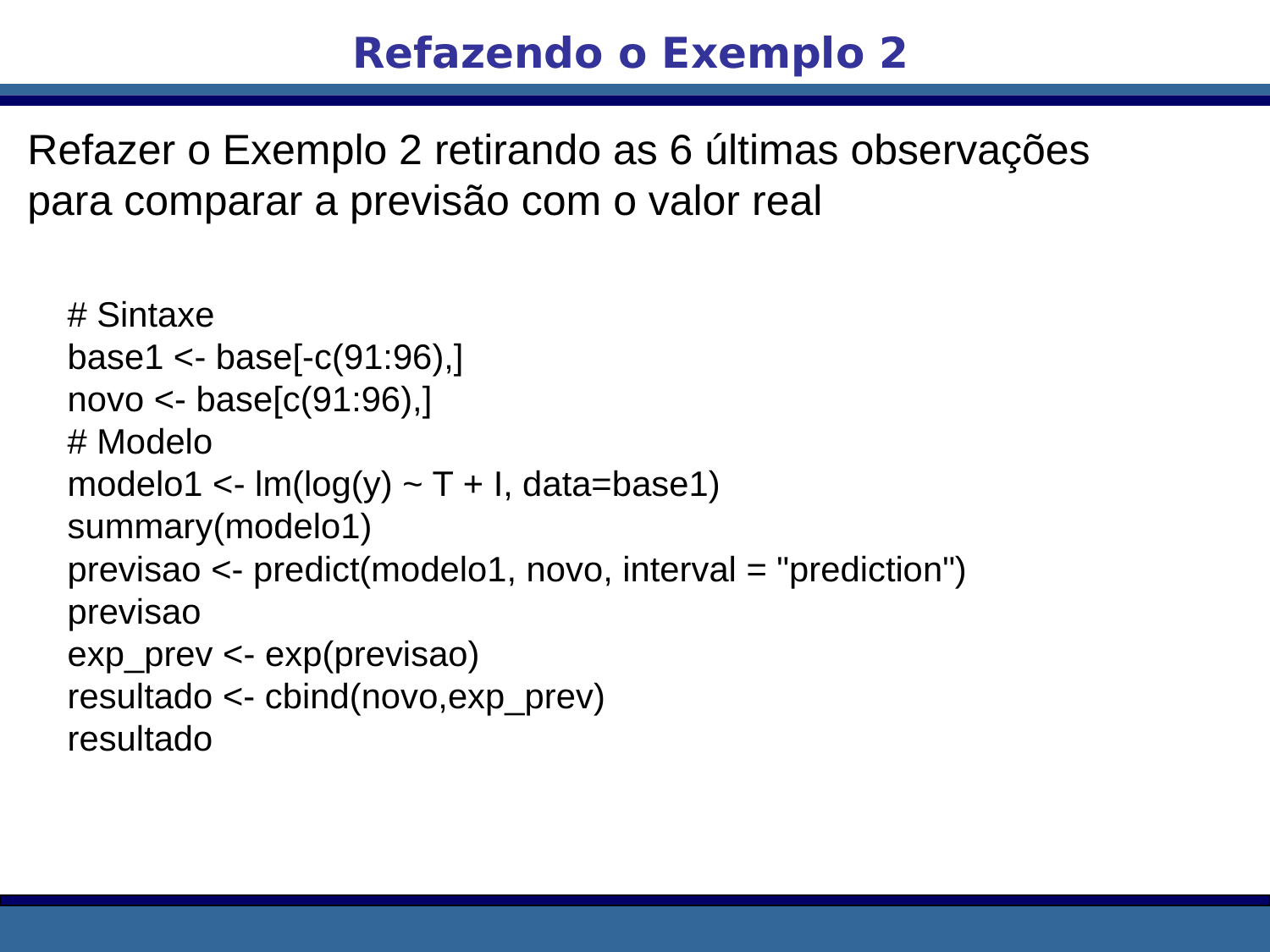

Refazendo o Exemplo 2
Refazer o Exemplo 2 retirando as 6 últimas observações para comparar a previsão com o valor real
# Sintaxe
base1 <- base[-c(91:96),]
novo <- base[c(91:96),]
# Modelo
modelo1 <- lm(log(y) ~ T + I, data=base1)
summary(modelo1)
previsao <- predict(modelo1, novo, interval = "prediction")
previsao
exp_prev <- exp(previsao)
resultado <- cbind(novo,exp_prev)
resultado